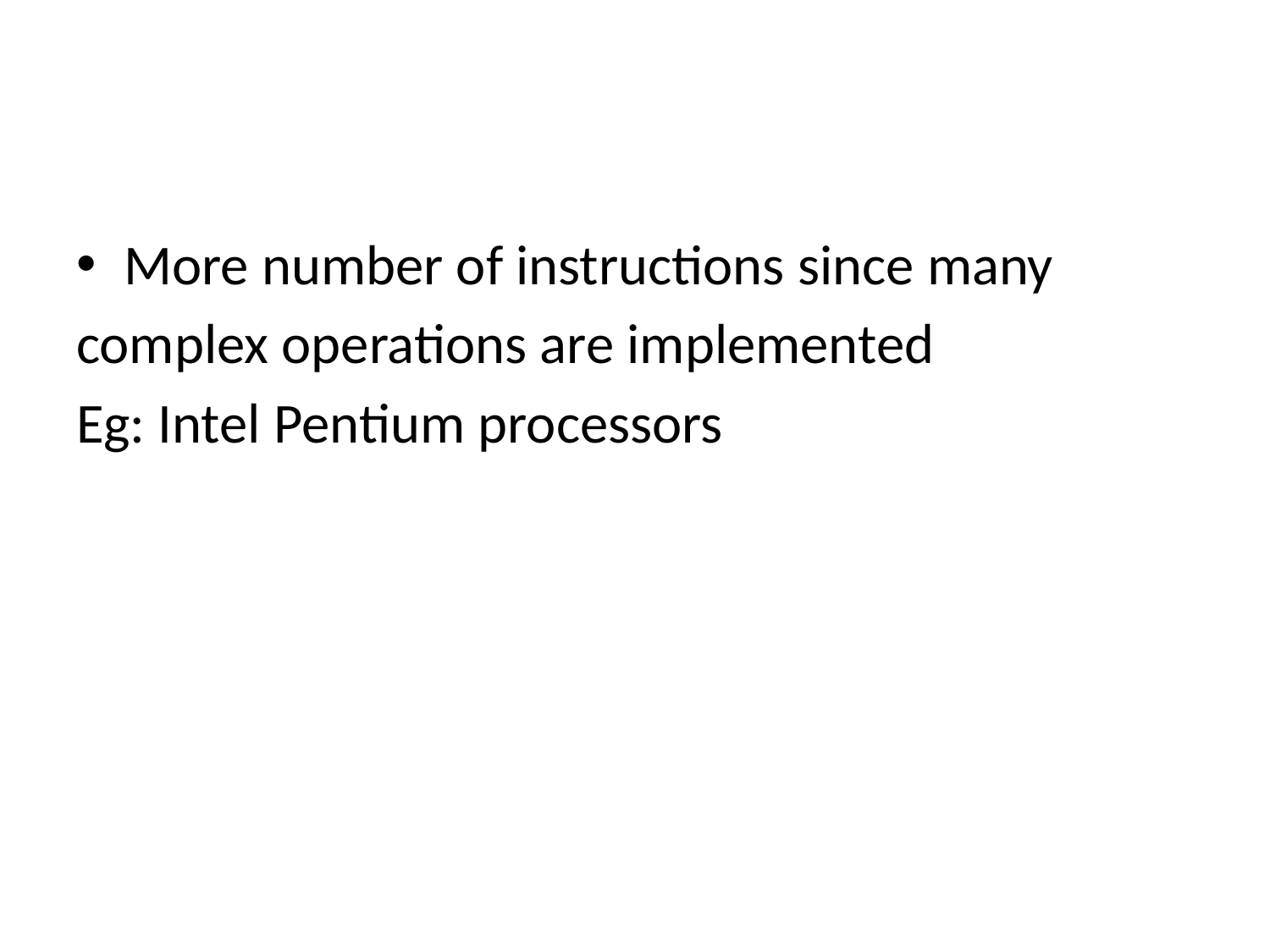

More number of instructions since many
complex operations are implemented
Eg: Intel Pentium processors